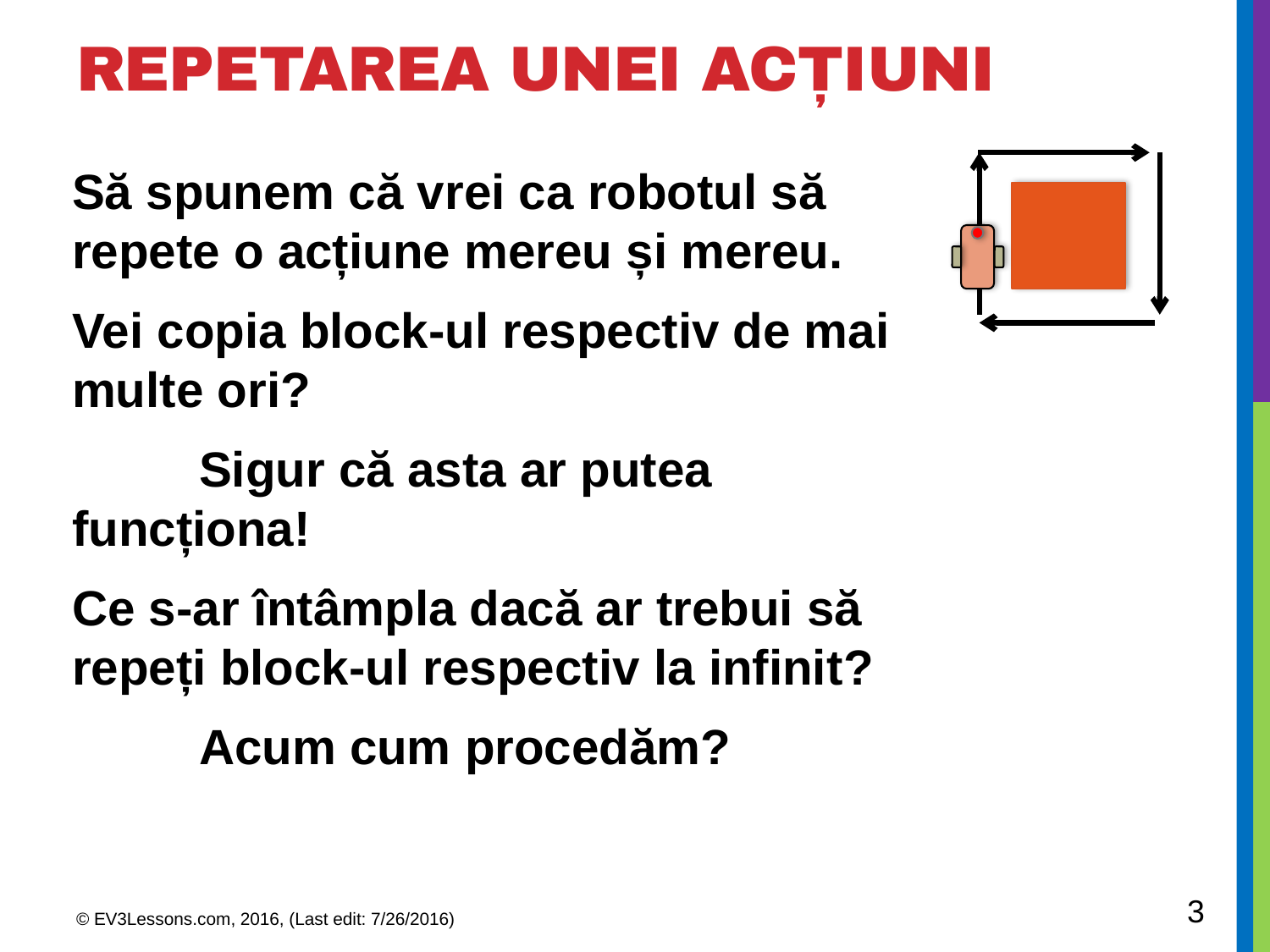

# Repetarea unei acțiuni
Să spunem că vrei ca robotul să repete o acțiune mereu și mereu.
Vei copia block-ul respectiv de mai multe ori?
	Sigur că asta ar putea funcționa!
Ce s-ar întâmpla dacă ar trebui să repeți block-ul respectiv la infinit?
	Acum cum procedăm?

3
© EV3Lessons.com, 2016, (Last edit: 7/26/2016)